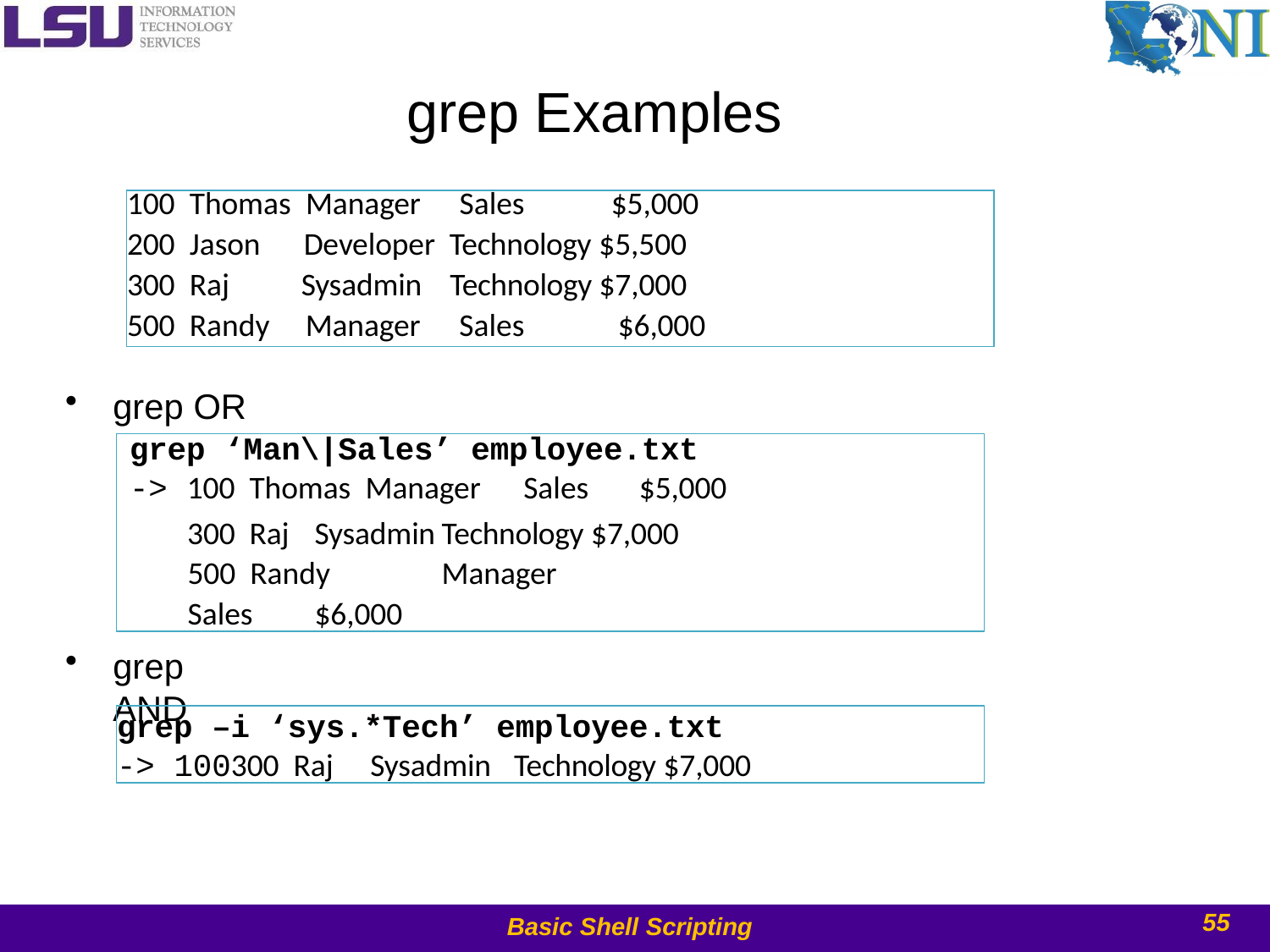

# grep Examples
| 100 | Thomas | Manager Sales $5,000 |
| --- | --- | --- |
| 200 | Jason | Developer Technology $5,500 |
| 300 | Raj | Sysadmin Technology $7,000 |
| 500 | Randy | Manager Sales $6,000 |
grep OR
grep ‘Man\|Sales’ employee.txt
-> 100 Thomas Manager	Sales	$5,000
300 Raj	Sysadmin	Technology $7,000  500 Randy	Manager		Sales	$6,000
grep AND
grep –i ‘sys.*Tech’ employee.txt
-> 100300 Raj	Sysadmin	Technology $7,000
55
Basic Shell Scripting